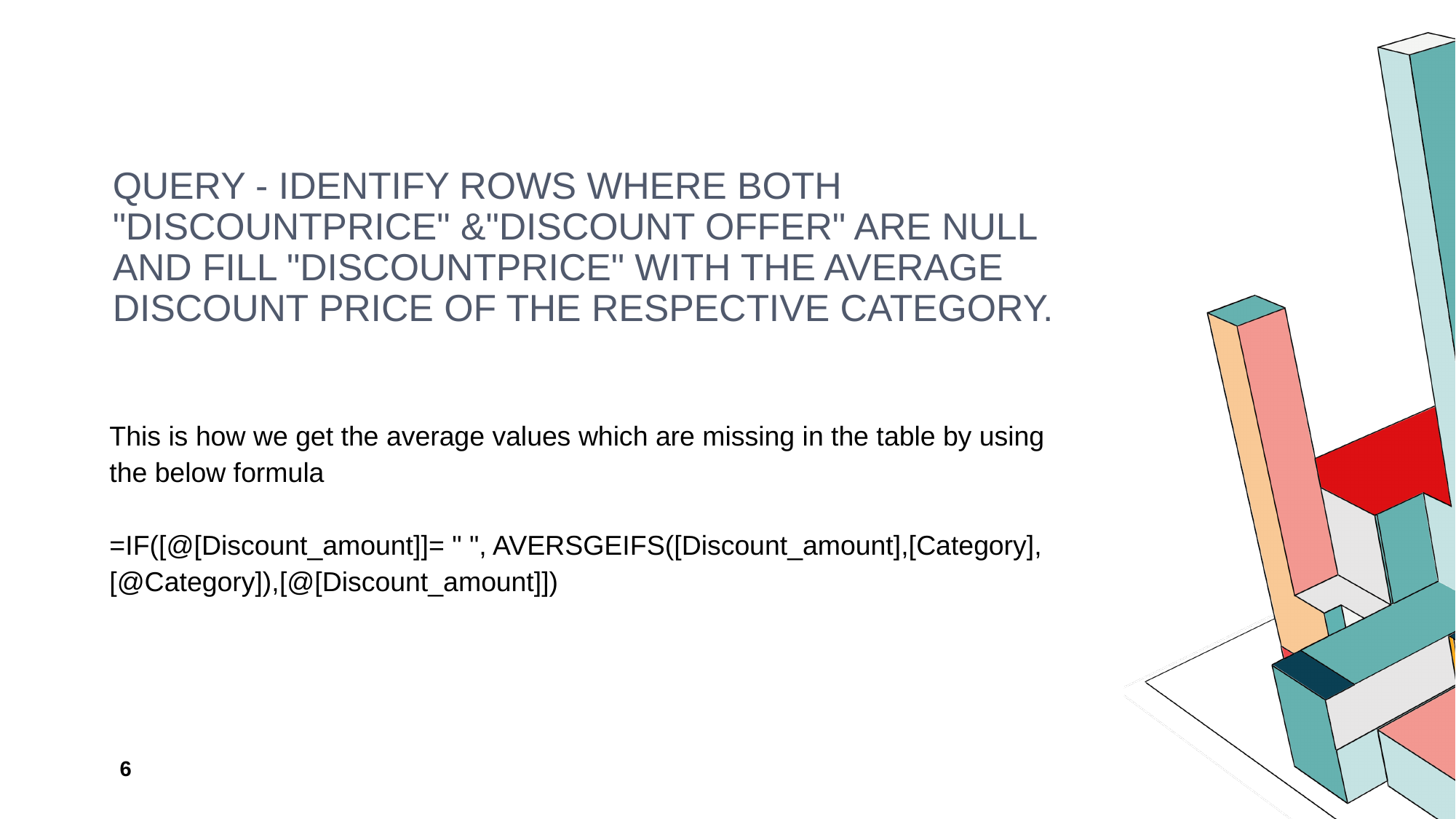

# Query - Identify rows where both "DiscountPrice" &"Discount Offer" are null and fill "DiscountPrice" with the average discount price of the respective category.
This is how we get the average values which are missing in the table by using the below formula
=IF([@[Discount_amount]]= " ", AVERSGEIFS([Discount_amount],[Category],[@Category]),[@[Discount_amount]])

6